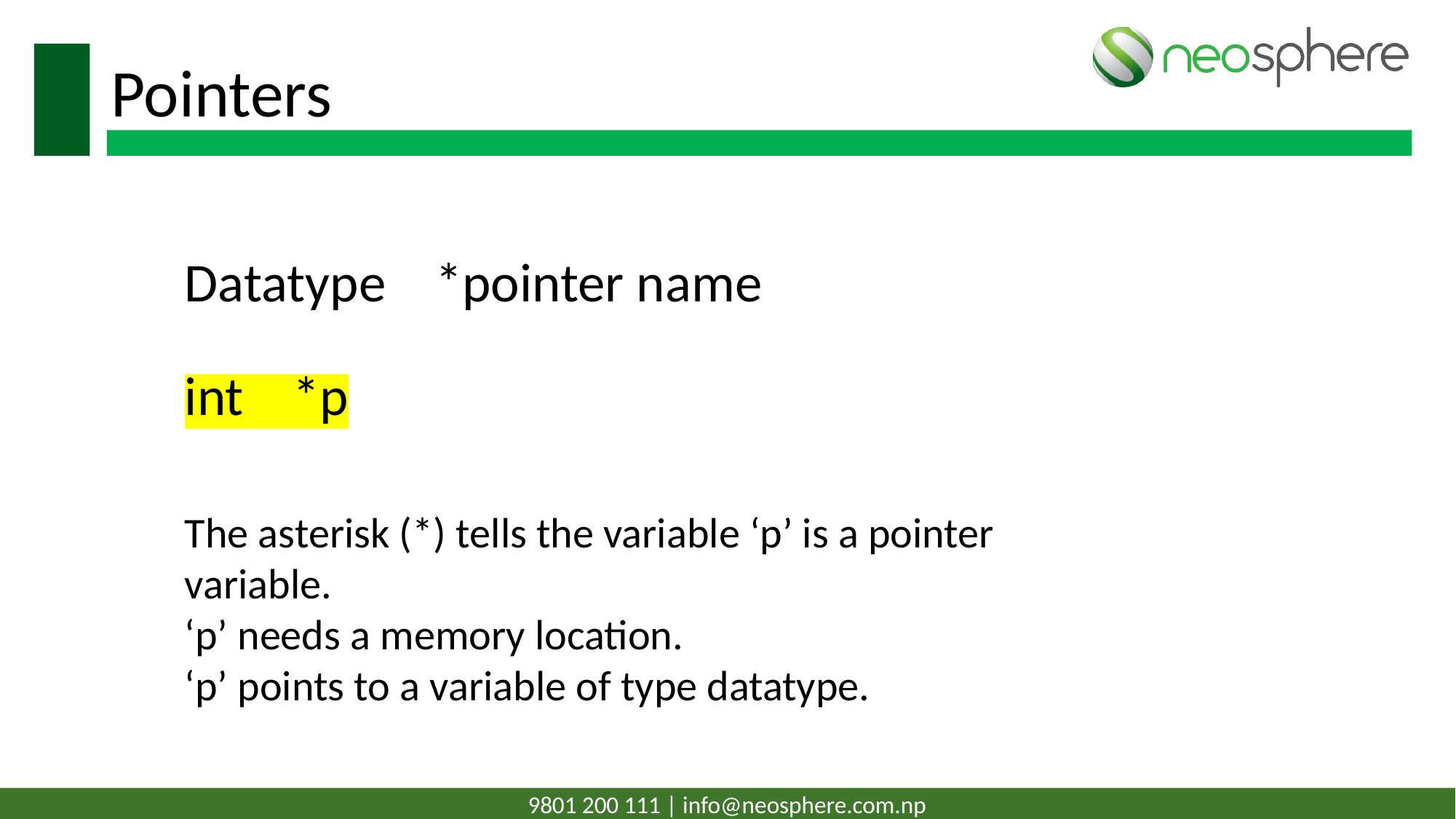

# Pointers
Datatype    *pointer name
int    *p
The asterisk (*) tells the variable ‘p’ is a pointer variable.
‘p’ needs a memory location.
‘p’ points to a variable of type datatype.